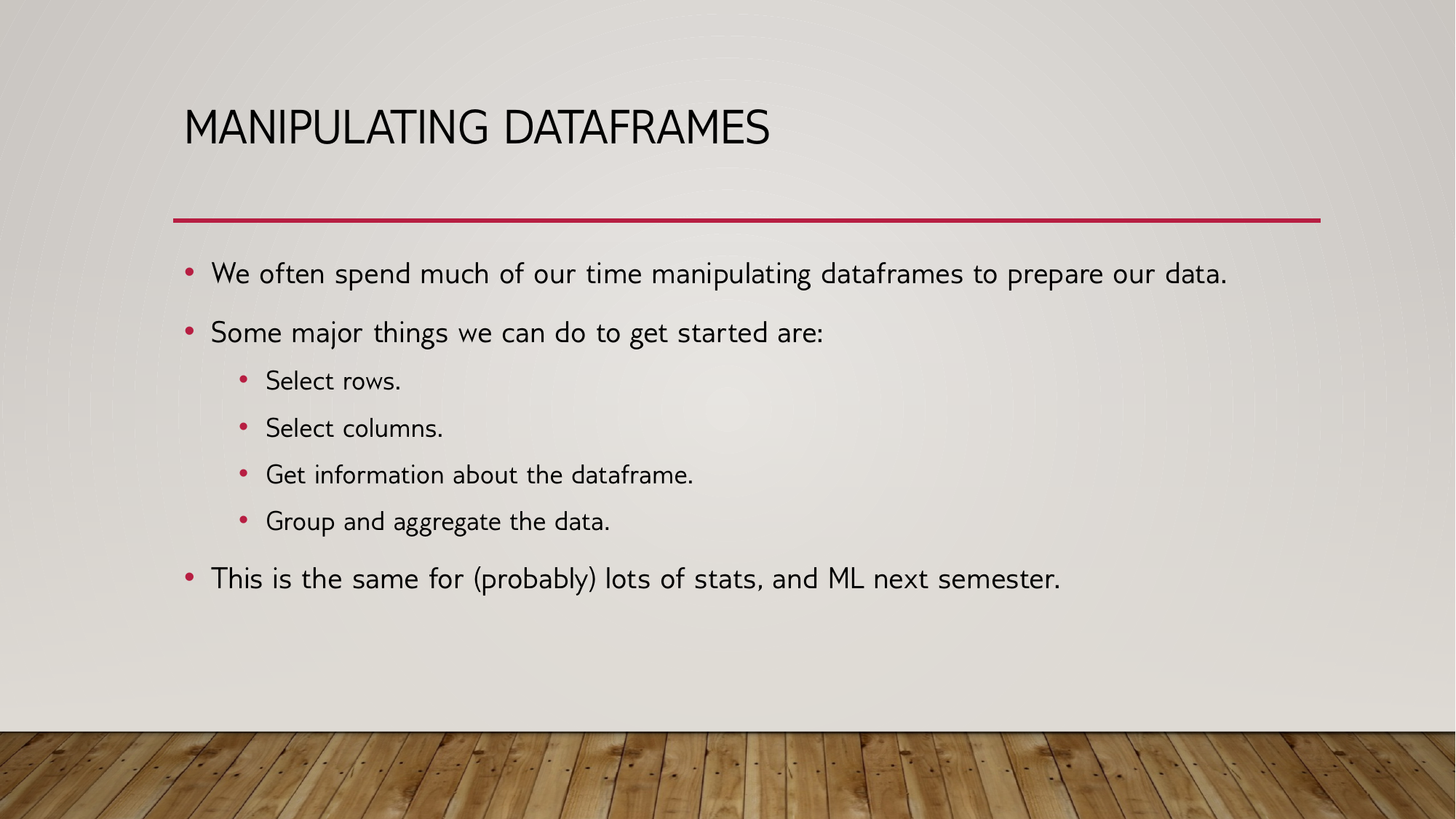

# Manipulating Dataframes
We often spend much of our time manipulating dataframes to prepare our data.
Some major things we can do to get started are:
Select rows.
Select columns.
Get information about the dataframe.
Group and aggregate the data.
This is the same for (probably) lots of stats, and ML next semester.